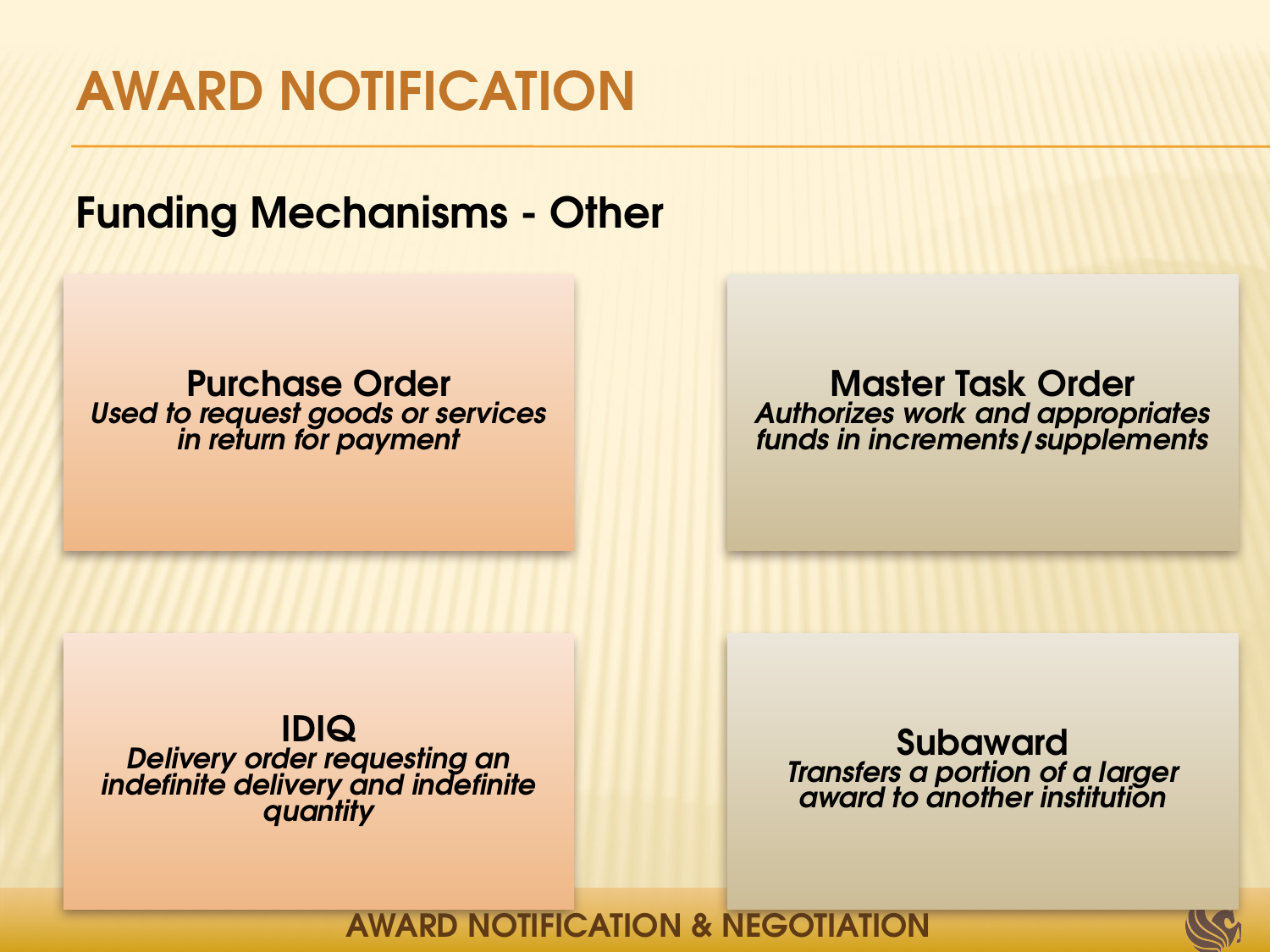

AWARD NOTIFICATION
Funding Mechanisms - Other
Purchase Order
Used to request goods or services in return for payment
Master Task Order
Authorizes work and appropriates funds in increments/supplements
IDIQ
Delivery order requesting an indefinite delivery and indefinite quantity
Subaward
Transfers a portion of a larger award to another institution
AWARD NOTIFICATION & NEGOTIATION